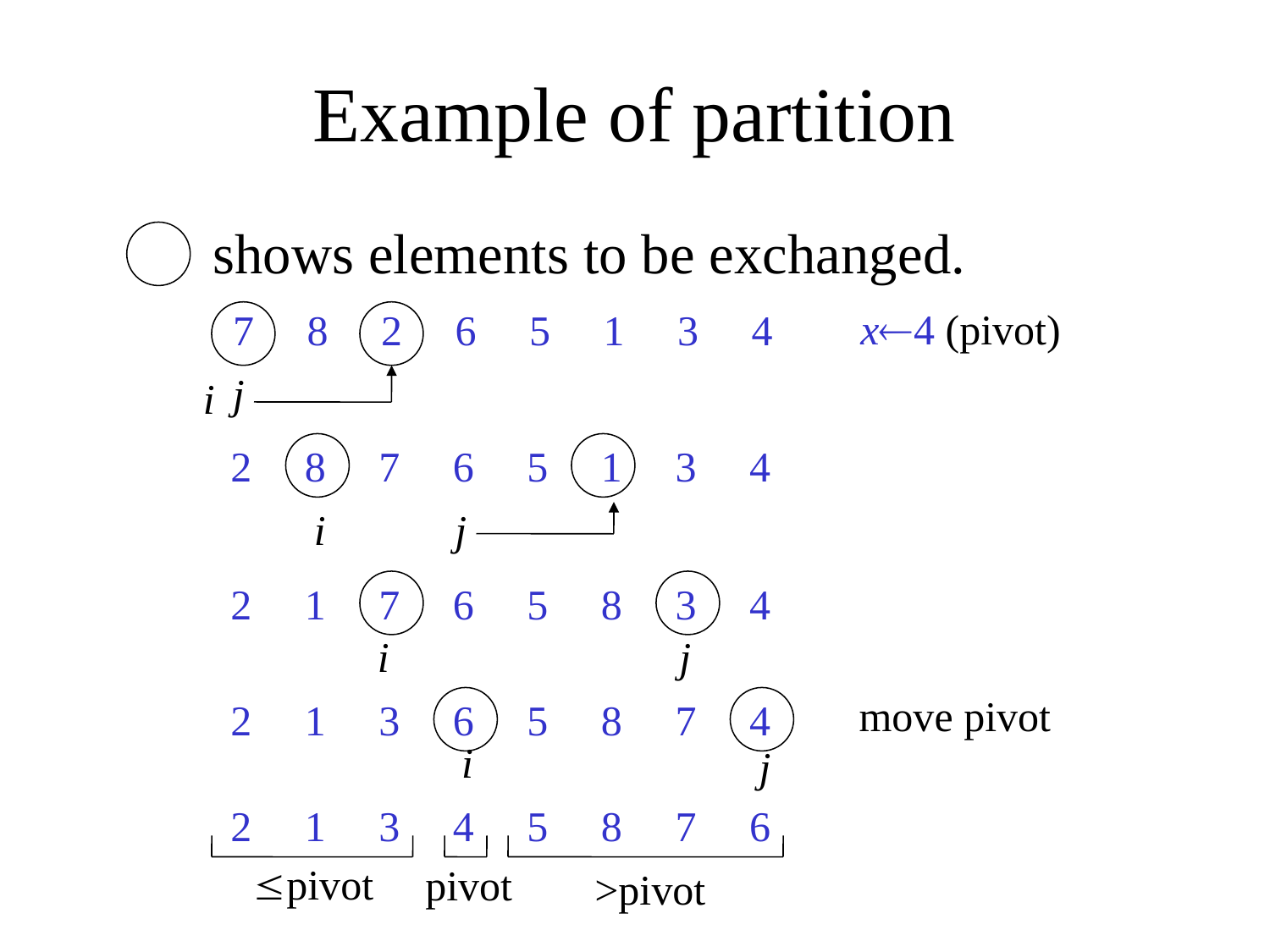

# Example of partition
shows elements to be exchanged.

x←4 (pivot)
7     8     2     6     5     1     3     4

j
i

2     8     7     6     5     1     3     4

i
j

2     1     7     6     5     8     3     4

i
j
move pivot
2     1     3     6     5     8     7     4

i
j
2     1     3     4     5     8     7     6

≤pivot
pivot

>pivot
10